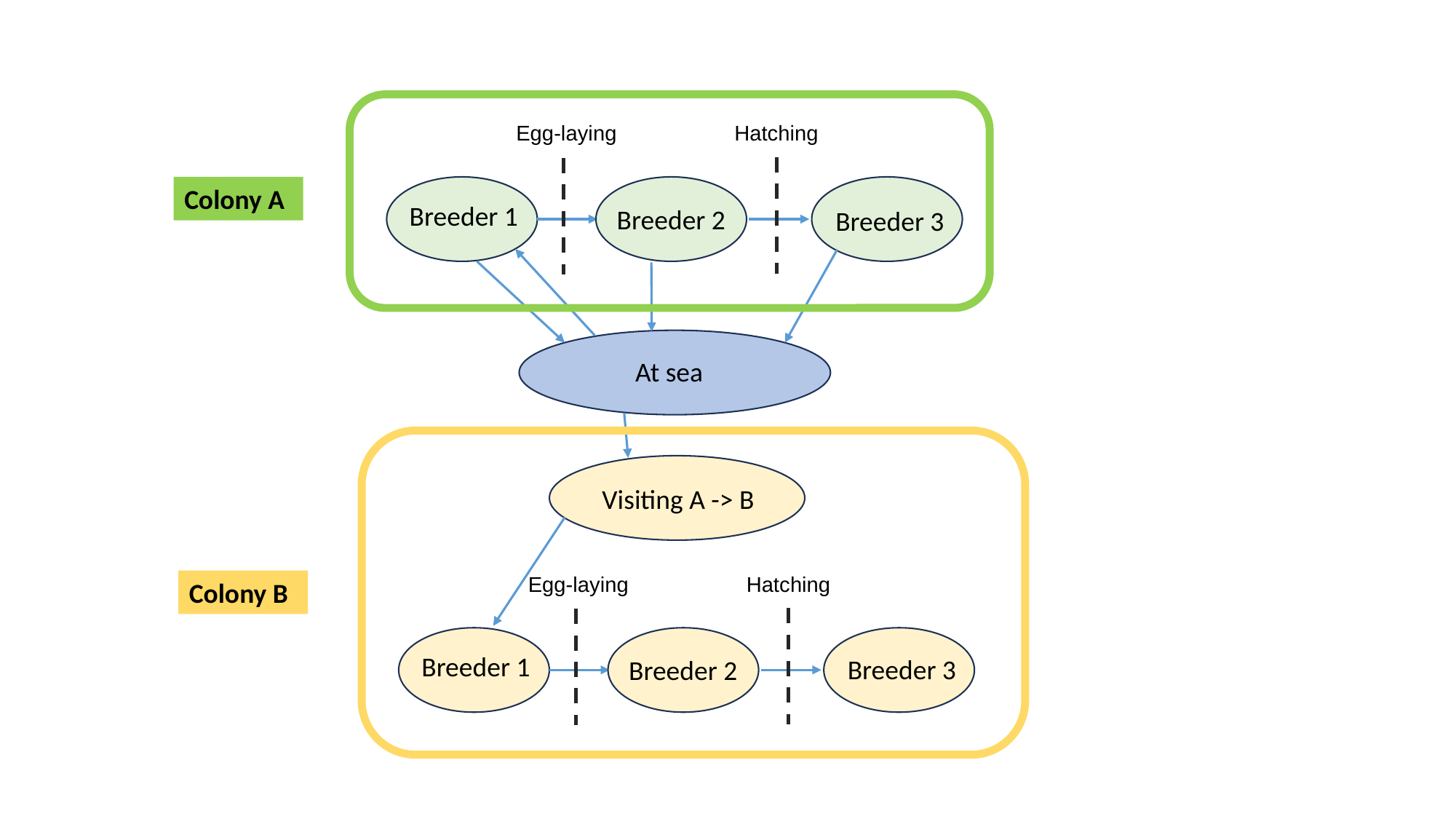

Hatching
  Egg-laying
Colony A

Breeder 1
Breeder 2
Breeder 3

At sea

Visiting A -> B
  Hatching
  Egg-laying
Colony B

Breeder 1
Breeder 3
Breeder 2